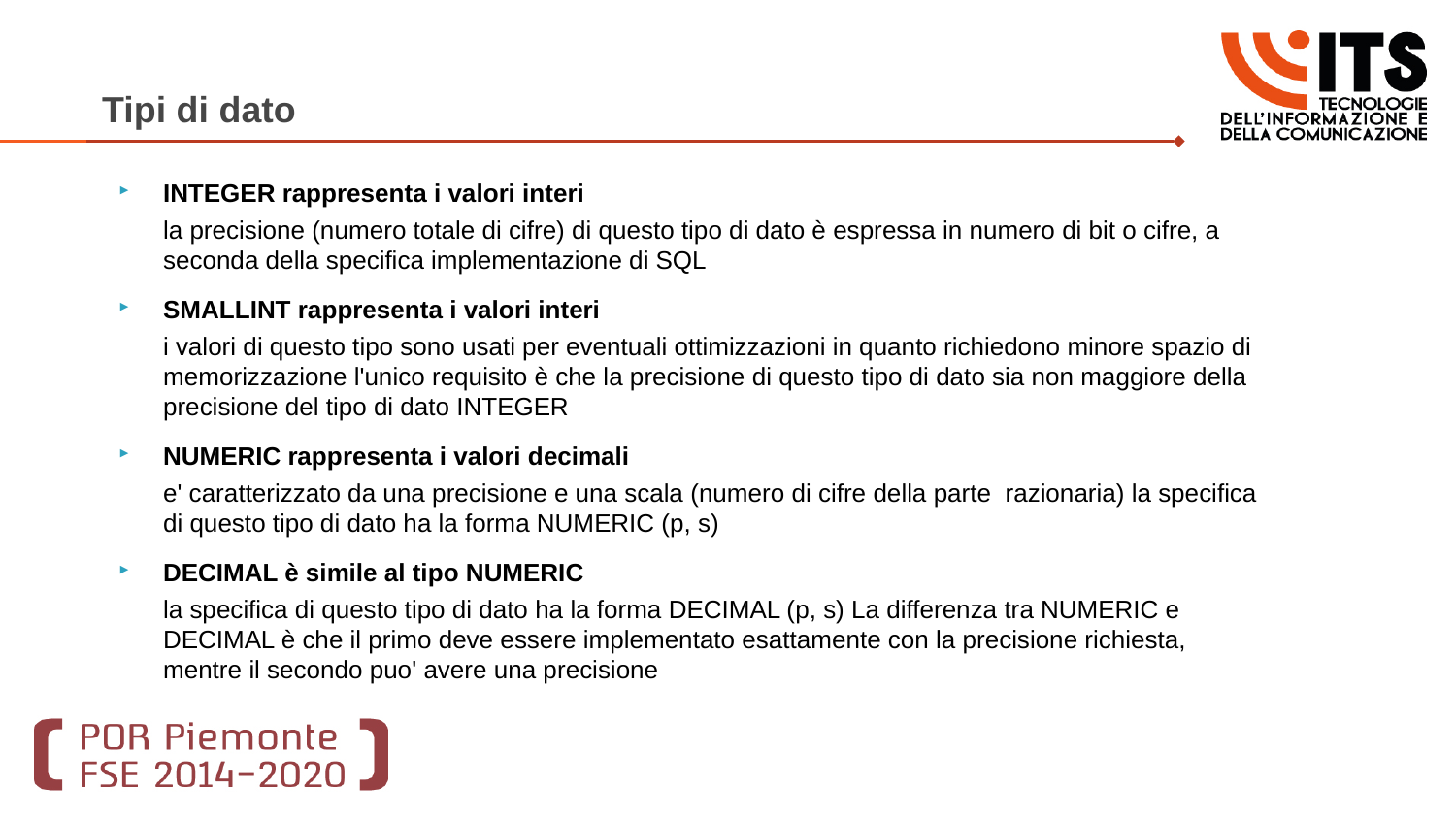

# Tipi di dato
INTEGER rappresenta i valori interi
	la precisione (numero totale di cifre) di questo tipo di dato è espressa in numero di bit o cifre, a seconda della specifica implementazione di SQL
SMALLINT rappresenta i valori interi
	i valori di questo tipo sono usati per eventuali ottimizzazioni in quanto richiedono minore spazio di memorizzazione l'unico requisito è che la precisione di questo tipo di dato sia non maggiore della precisione del tipo di dato INTEGER
NUMERIC rappresenta i valori decimali
	e' caratterizzato da una precisione e una scala (numero di cifre della parte  razionaria) la specifica di questo tipo di dato ha la forma NUMERIC (p, s)
DECIMAL è simile al tipo NUMERIC
	la specifica di questo tipo di dato ha la forma DECIMAL (p, s) La differenza tra NUMERIC e DECIMAL è che il primo deve essere implementato esattamente con la precisione richiesta, mentre il secondo puo' avere una precisione